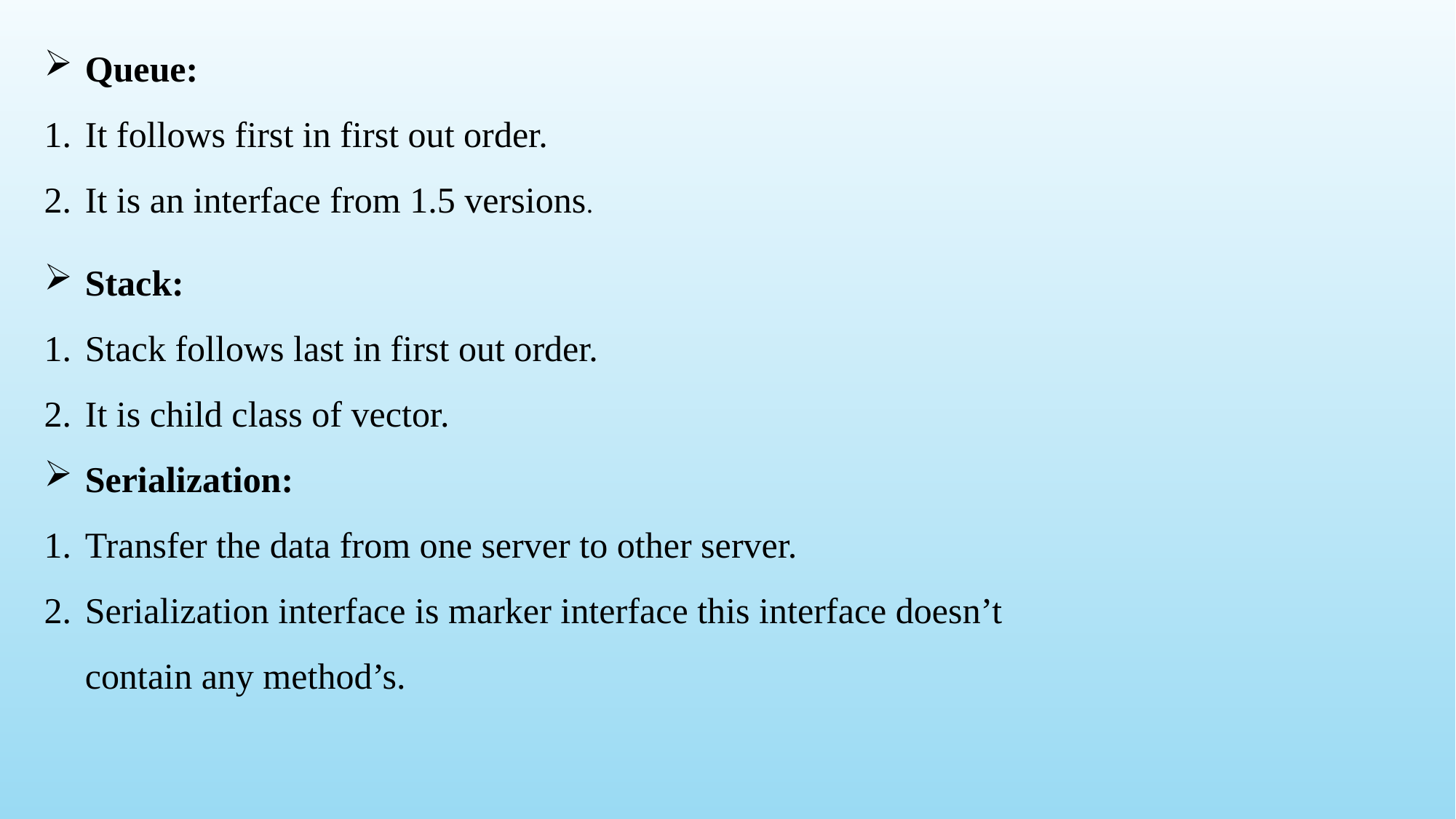

Queue:
It follows first in first out order.
It is an interface from 1.5 versions.
Stack:
Stack follows last in first out order.
It is child class of vector.
Serialization:
Transfer the data from one server to other server.
Serialization interface is marker interface this interface doesn’t contain any method’s.